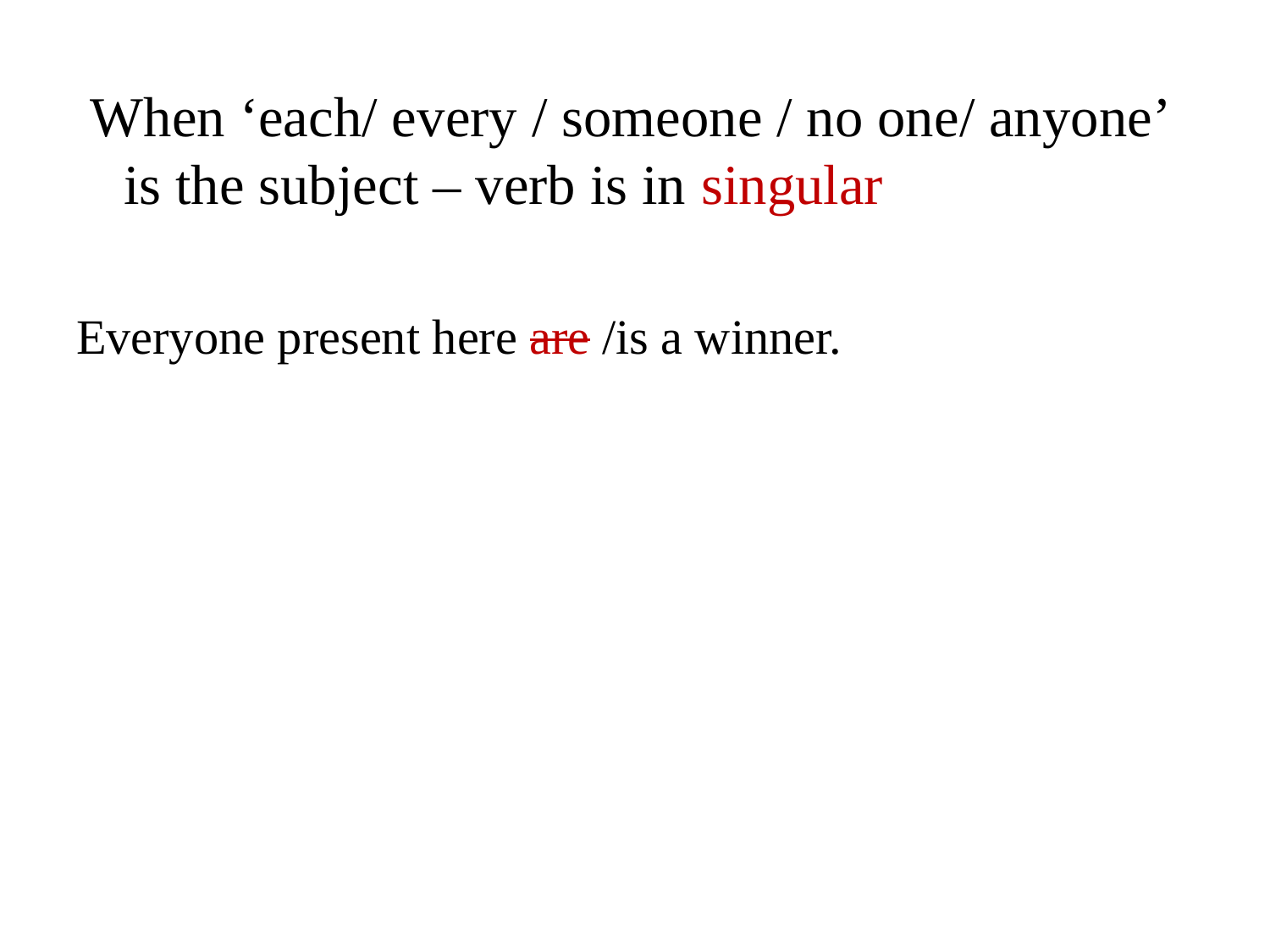

When ‘each/ every / someone / no one/ anyone’ is the subject – verb is in singular

Everyone present here are /is a winner.